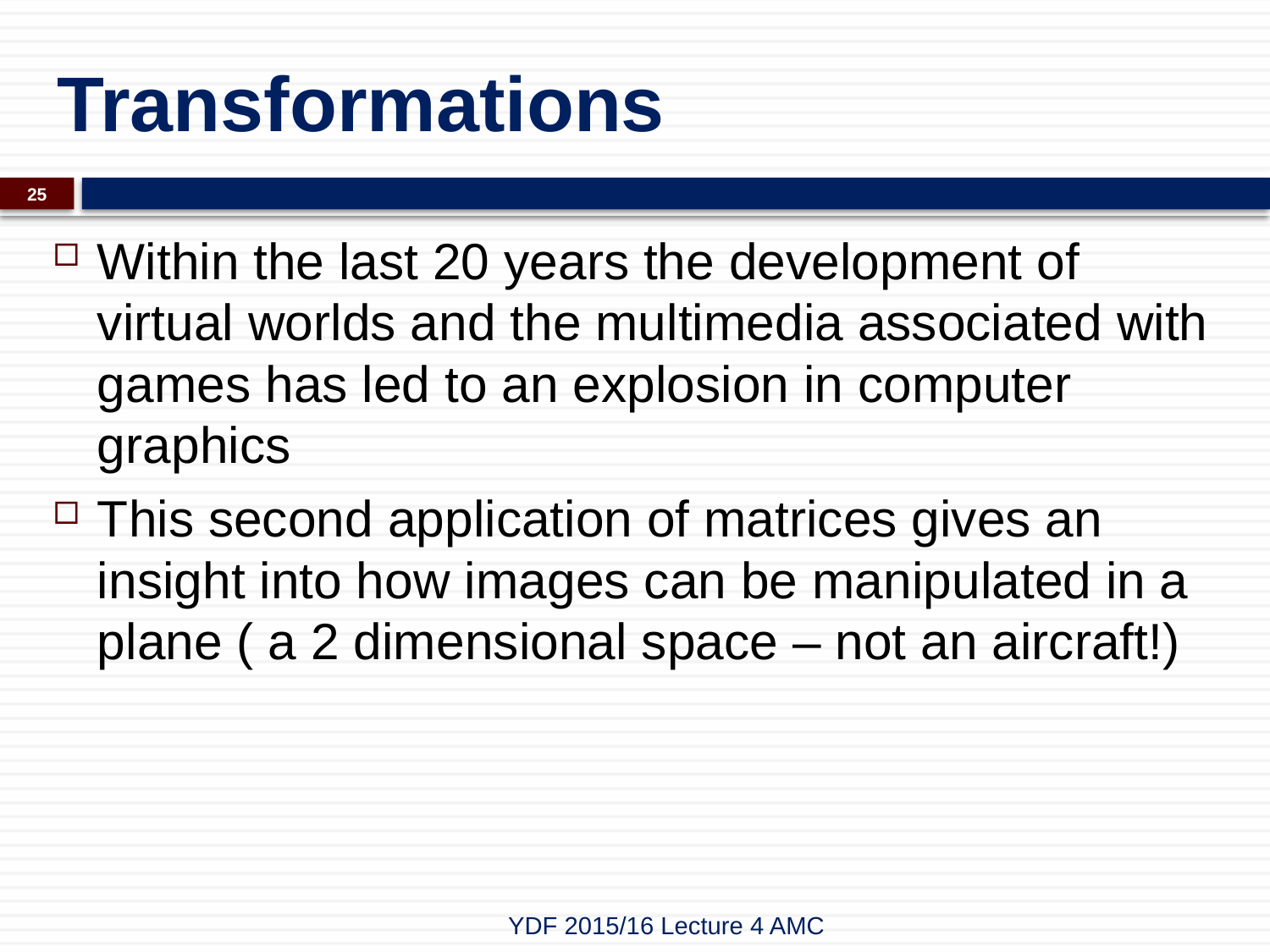

# Transformations
25
Within the last 20 years the development of virtual worlds and the multimedia associated with games has led to an explosion in computer graphics
This second application of matrices gives an insight into how images can be manipulated in a plane ( a 2 dimensional space – not an aircraft!)
YDF 2015/16 Lecture 4 AMC